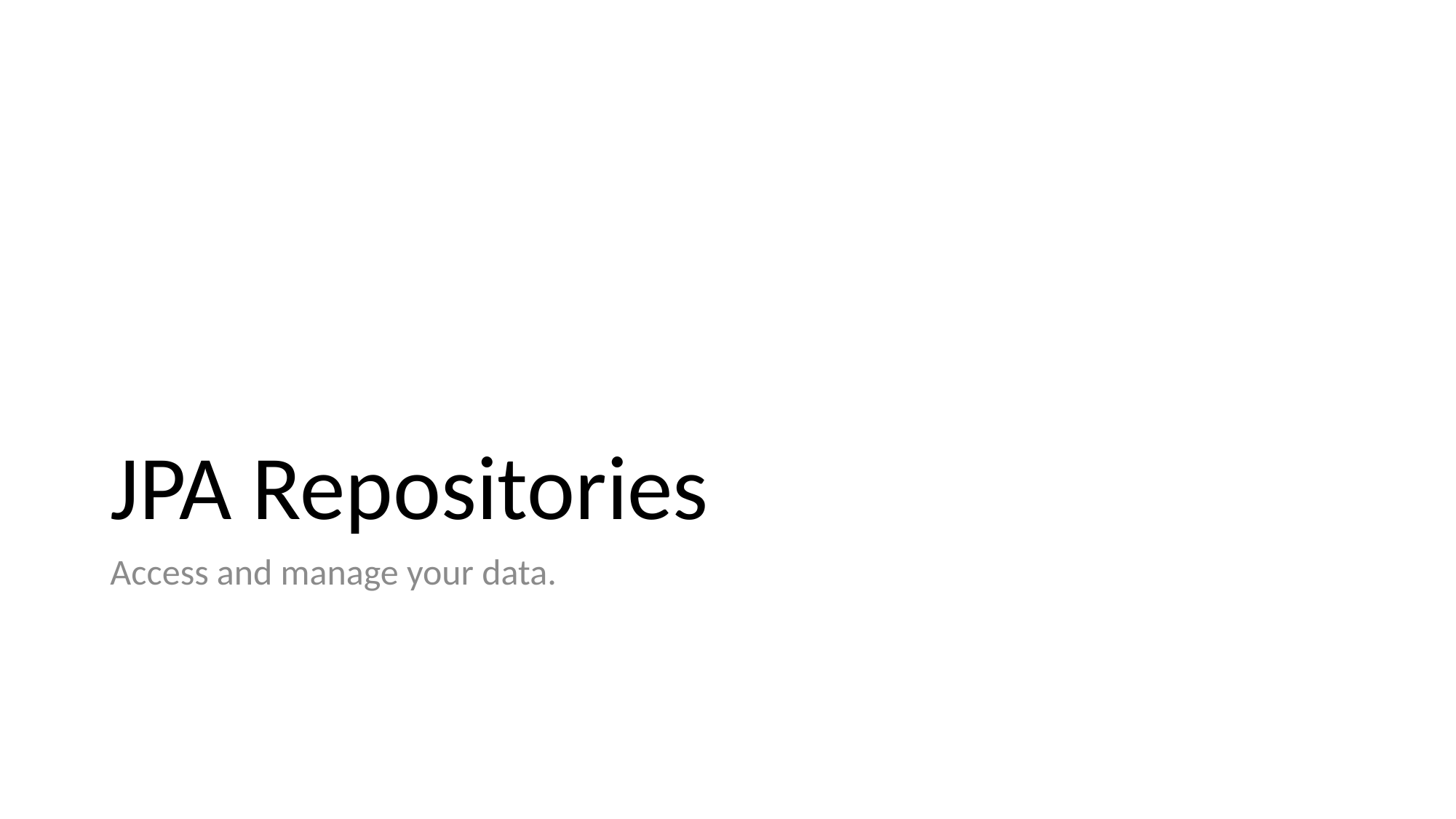

# JPA Repositories
Access and manage your data.